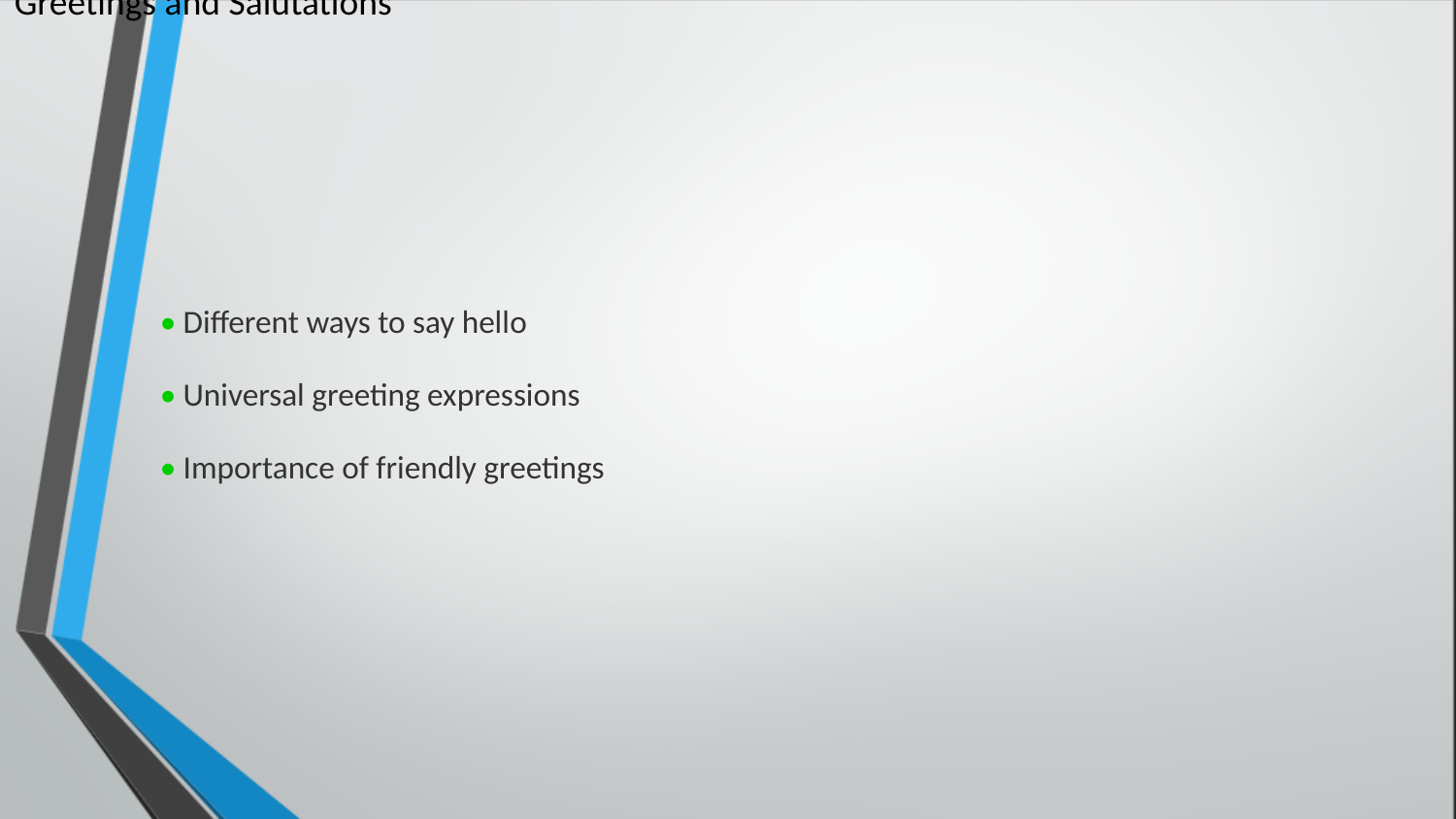

Greetings and Salutations
• Different ways to say hello
• Universal greeting expressions
• Importance of friendly greetings